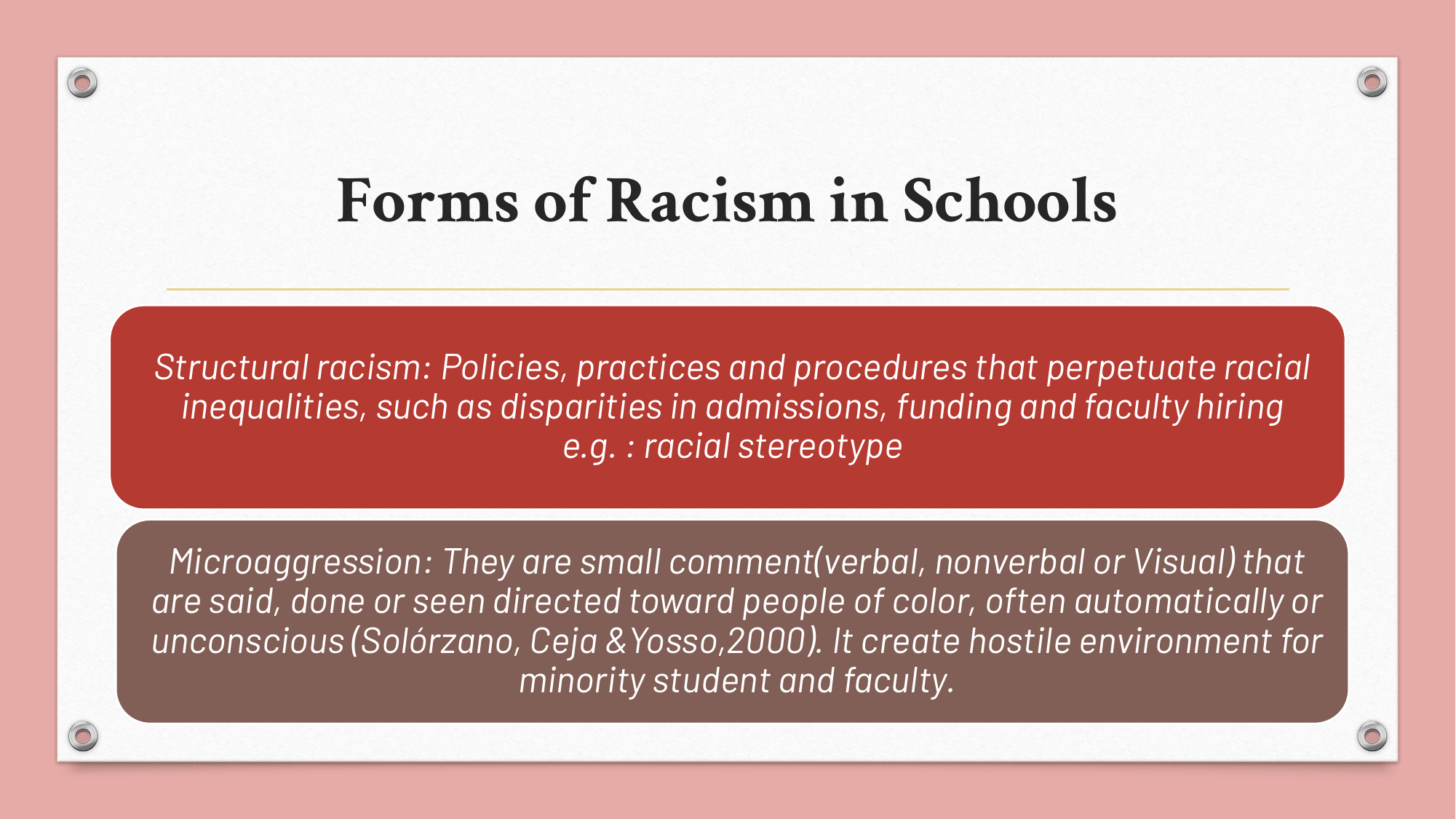

# Forms of Racism in Schools
Structural racism: Policies, practices and procedures that perpetuate racial inequalities, such as disparities in admissions, funding and faculty hiring e.g. : racial stereotype
Microaggression: They are small comment(verbal, nonverbal or Visual) that are said, done or seen directed toward people of color, often automatically or unconscious (Solórzano, Ceja &Yosso,2000). It create hostile environment for minority student and faculty.